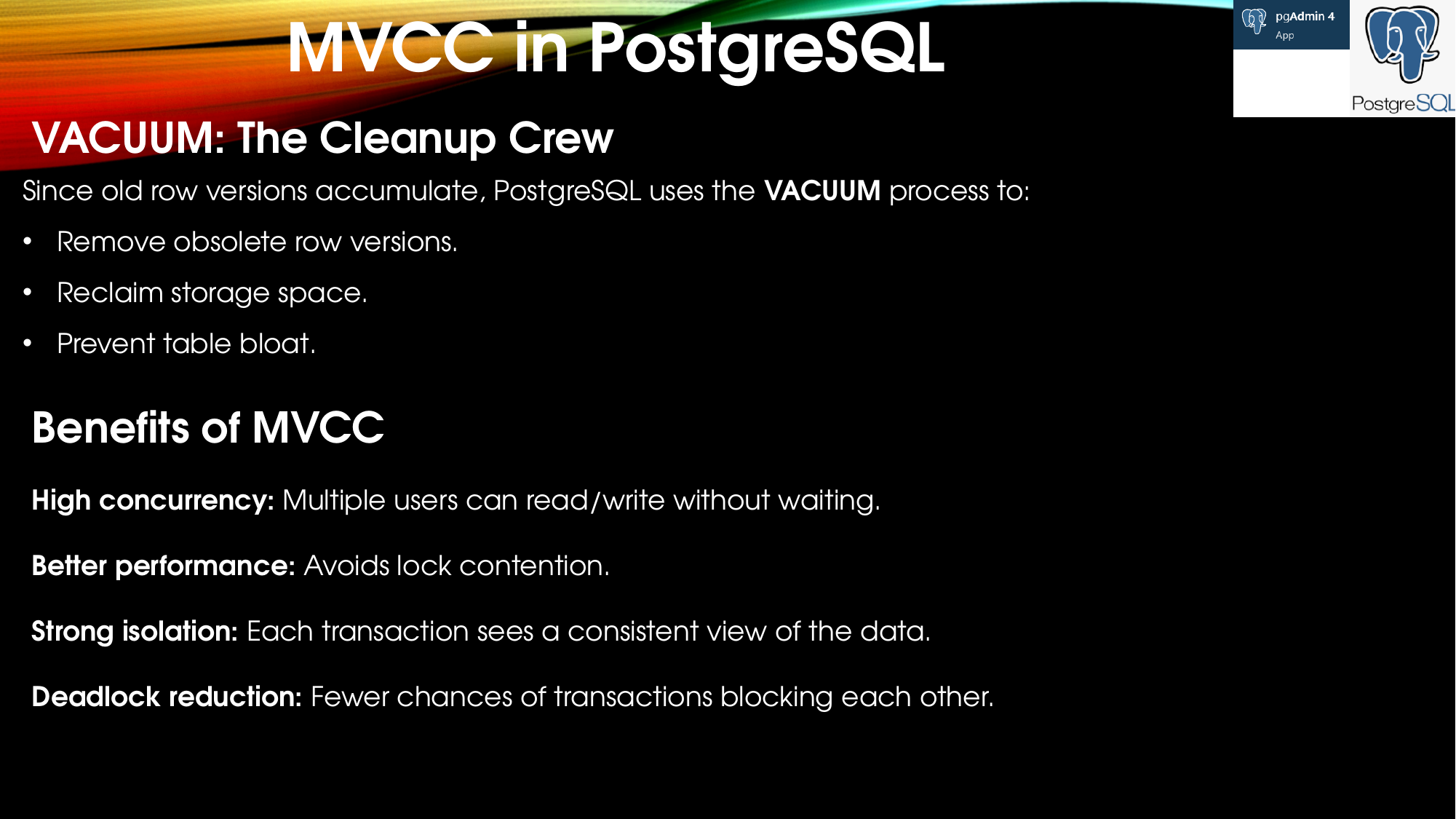

MVCC in PostgreSQL
VACUUM: The Cleanup Crew
Since old row versions accumulate, PostgreSQL uses the VACUUM process to:
Remove obsolete row versions.
Reclaim storage space.
Prevent table bloat.
Benefits of MVCC
High concurrency: Multiple users can read/write without waiting.

Better performance: Avoids lock contention.

Strong isolation: Each transaction sees a consistent view of the data.

Deadlock reduction: Fewer chances of transactions blocking each other.